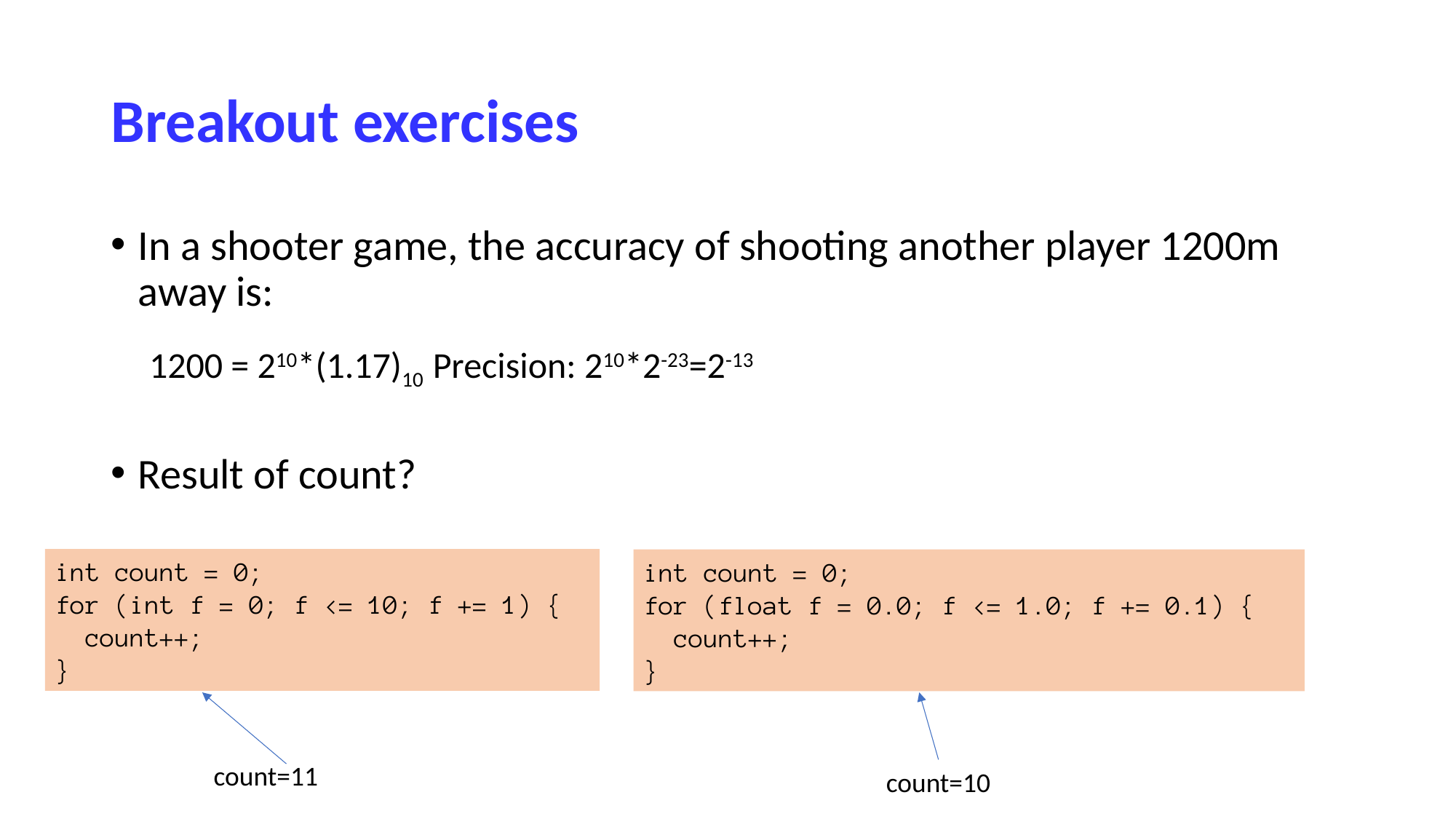

# Breakout exercises
In a shooter game, the accuracy of shooting another player 1200m away is:

Result of count?
1200 = 210*(1.17)10  Precision: 210*2-23=2-13
int count = 0;
for (int f = 0; f <= 10; f += 1) {
  count++;
}
int count = 0;
for (float f = 0.0; f <= 1.0; f += 0.1) {
  count++;
}
count=11
count=10